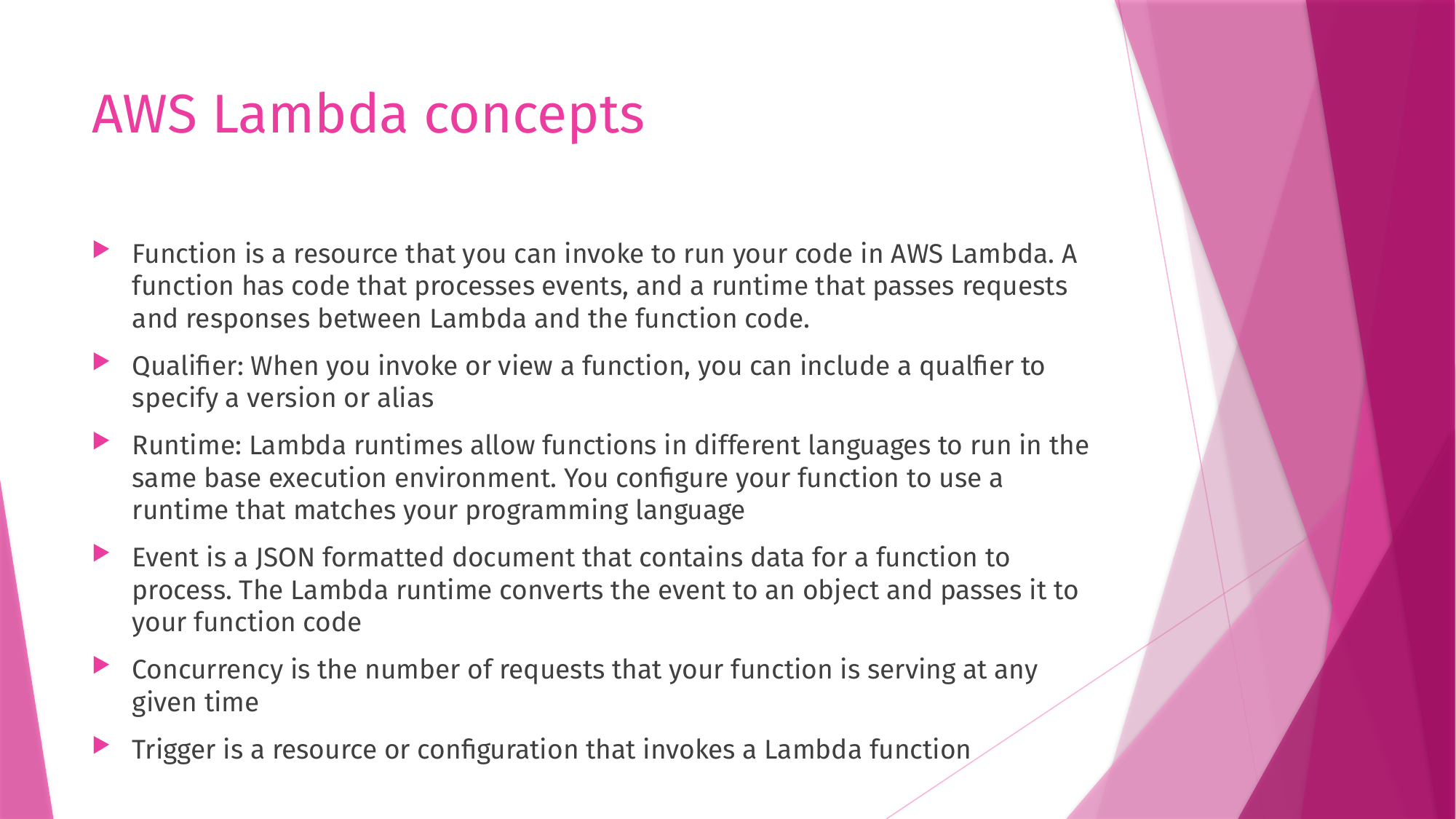

# AWS Lambda concepts
Function is a resource that you can invoke to run your code in AWS Lambda. A function has code that processes events, and a runtime that passes requests and responses between Lambda and the function code.
Qualifier: When you invoke or view a function, you can include a qualfier to specify a version or alias
Runtime: Lambda runtimes allow functions in different languages to run in the same base execution environment. You configure your function to use a runtime that matches your programming language
Event is a JSON formatted document that contains data for a function to process. The Lambda runtime converts the event to an object and passes it to your function code
Concurrency is the number of requests that your function is serving at any given time
Trigger is a resource or configuration that invokes a Lambda function